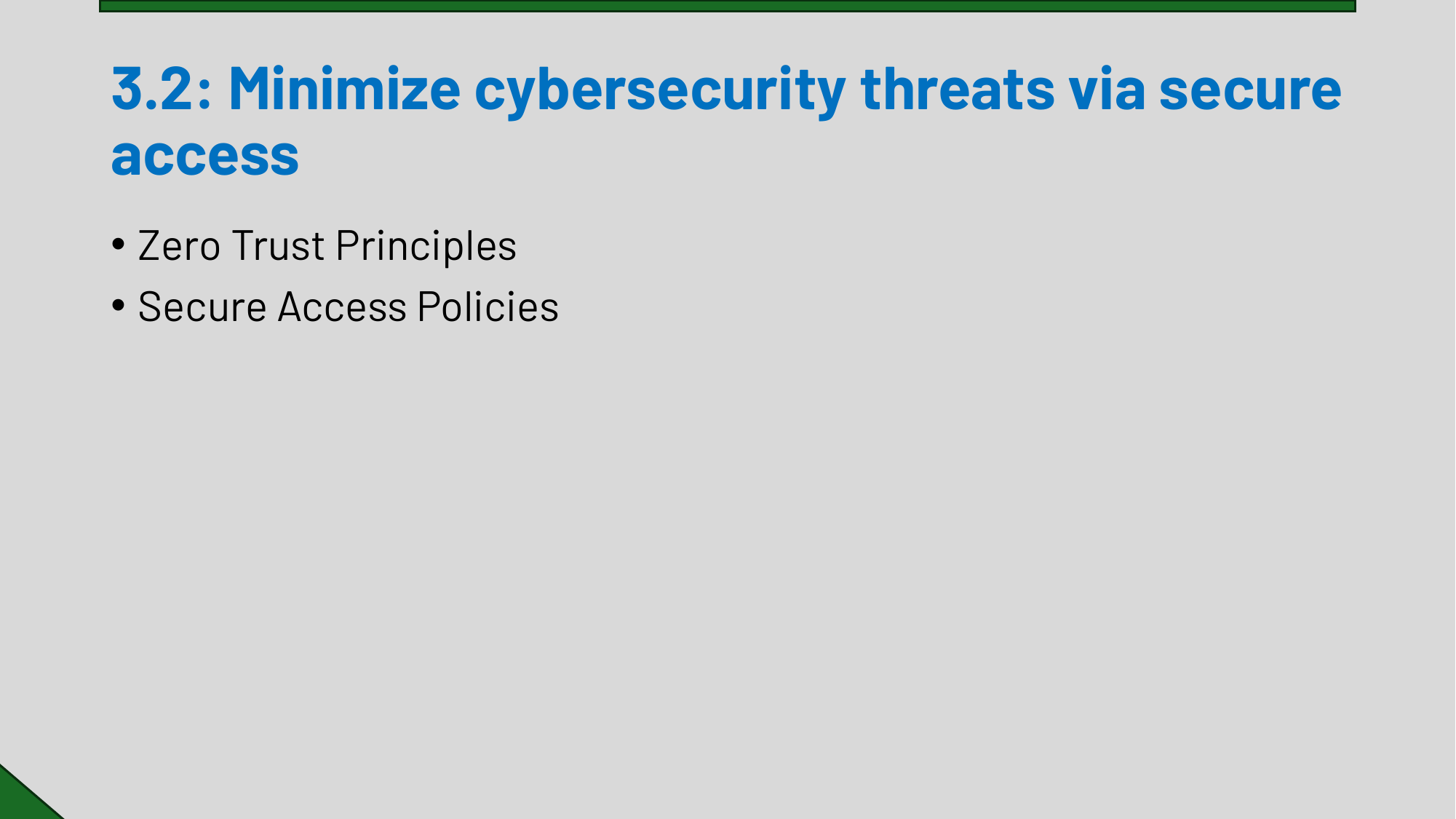

# 3.2: Minimize cybersecurity threats via secure access
Zero Trust Principles
Secure Access Policies